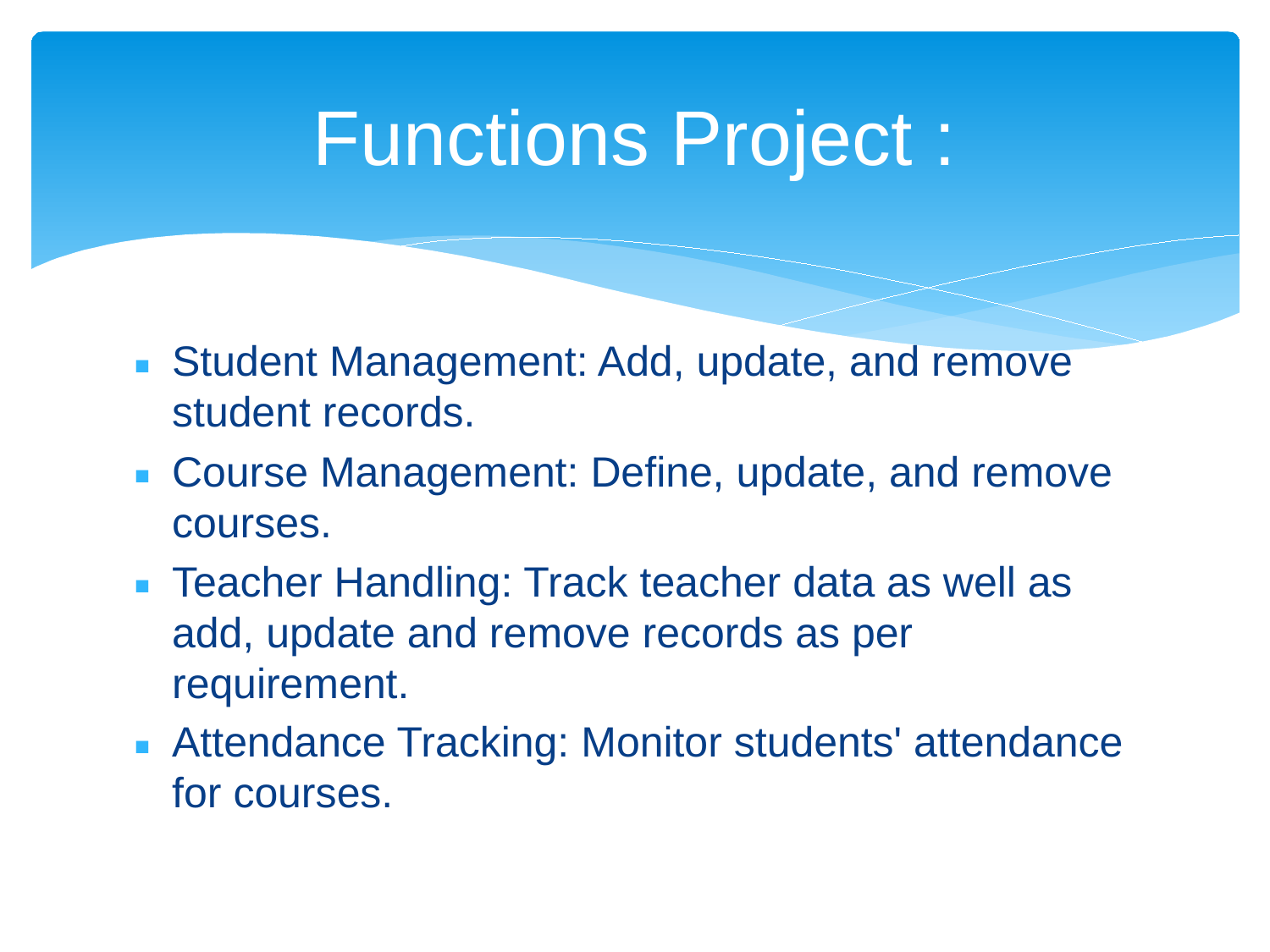

# Functions Project :
Student Management: Add, update, and remove student records.
Course Management: Define, update, and remove courses.
Teacher Handling: Track teacher data as well as add, update and remove records as per requirement.
Attendance Tracking: Monitor students' attendance for courses.